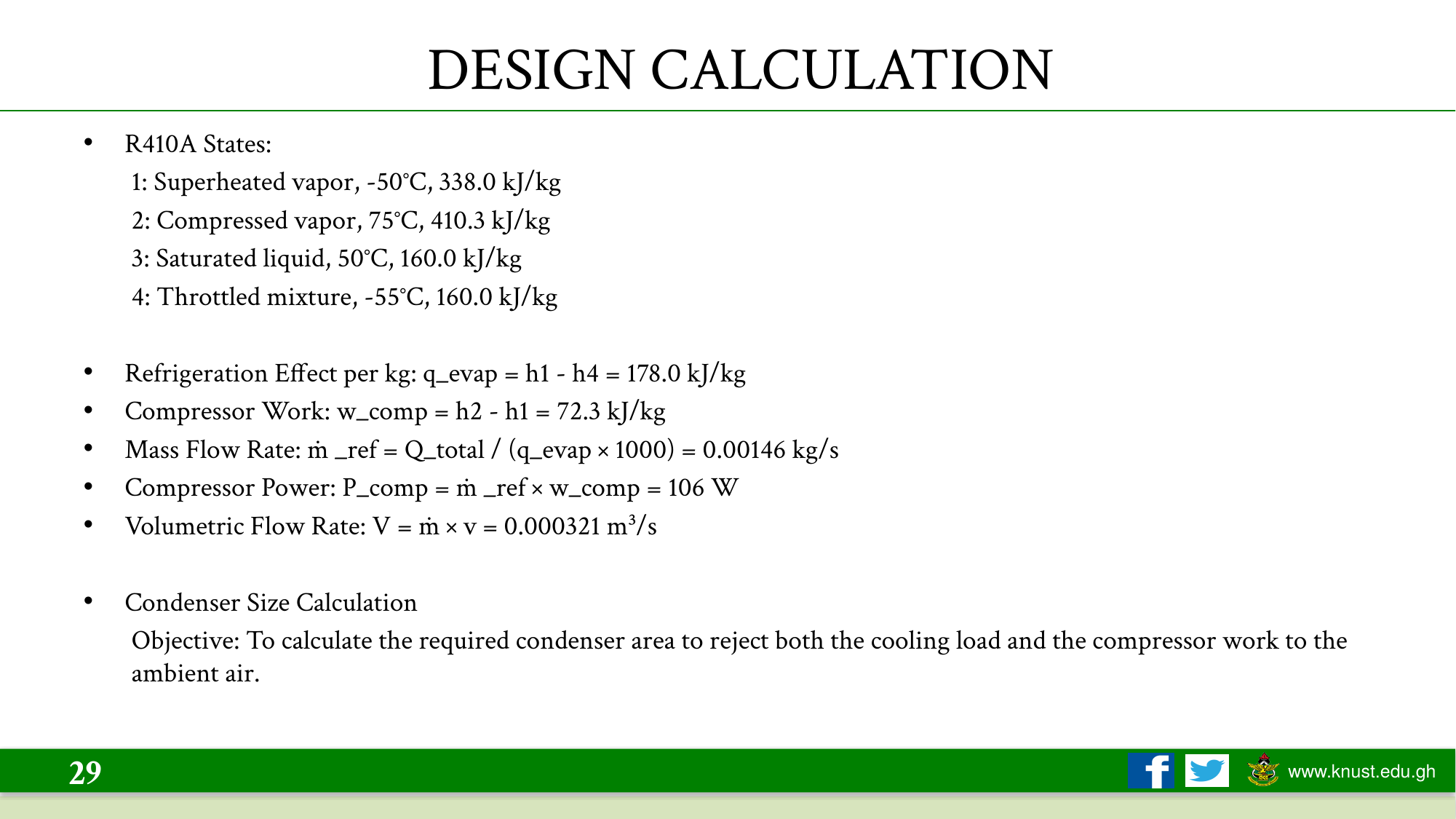

# DESIGN CALCULATION
R410A States:
1: Superheated vapor, -50°C, 338.0 kJ/kg
2: Compressed vapor, 75°C, 410.3 kJ/kg
3: Saturated liquid, 50°C, 160.0 kJ/kg
4: Throttled mixture, -55°C, 160.0 kJ/kg

Refrigeration Effect per kg: q_evap = h1 - h4 = 178.0 kJ/kg
Compressor Work: w_comp = h2 - h1 = 72.3 kJ/kg
Mass Flow Rate: ṁ _ref = Q_total / (q_evap × 1000) = 0.00146 kg/s
Compressor Power: P_comp = ṁ _ref × w_comp = 106 W
Volumetric Flow Rate: V = ṁ × v = 0.000321 m³/s

Condenser Size Calculation
Objective: To calculate the required condenser area to reject both the cooling load and the compressor work to the ambient air.
29